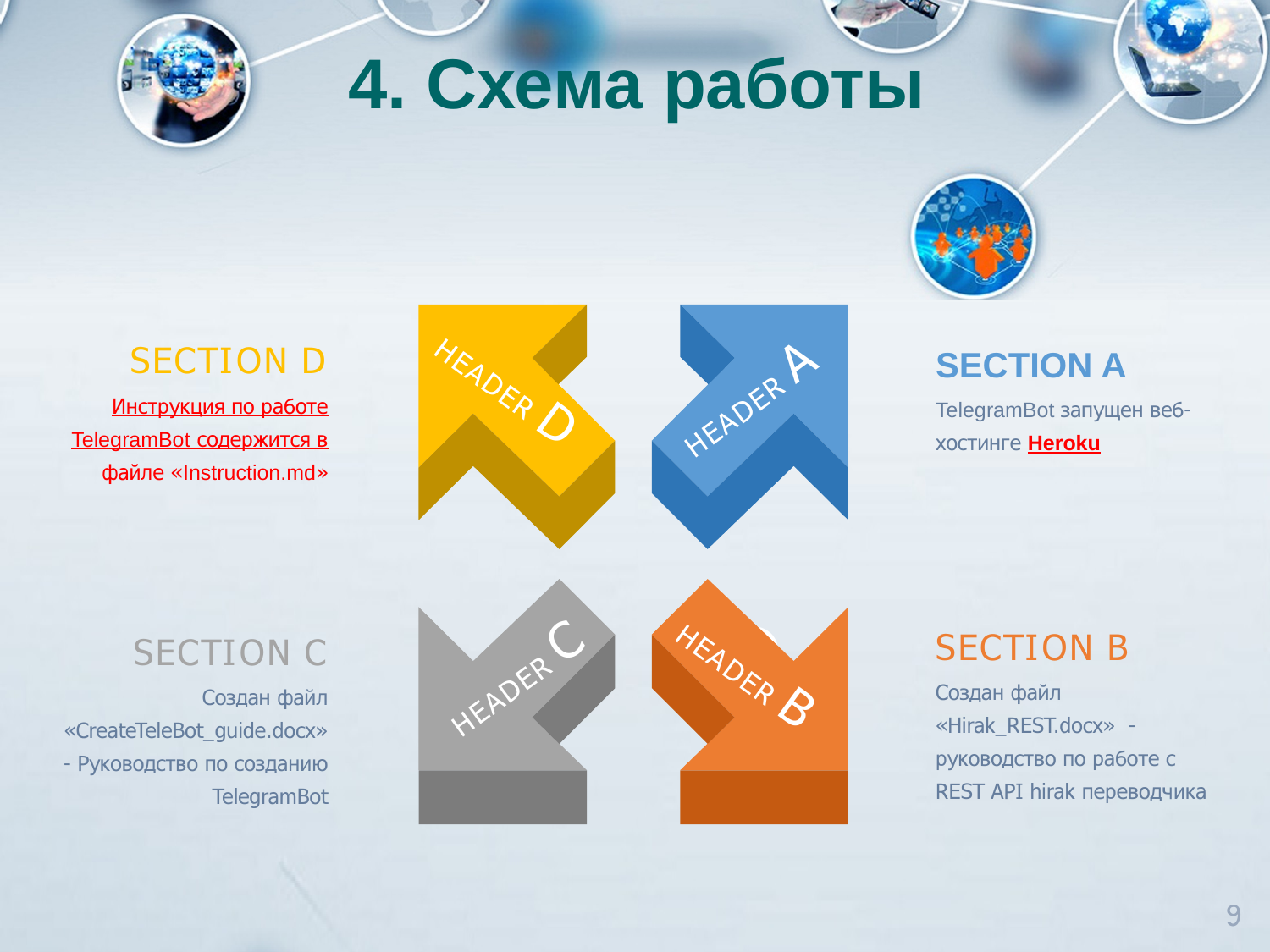

# 4. Схема работы

D
A
C
B
HEADER D
HEADER A
HEADER B
HEADER C
SECTION D
Инструкция по работе TelegramBot содержится в файле «Instruction.md»

SECTION A
TelegramBot запущен веб-хостинге Heroku
SECTION B
Создан файл «Hirak_REST.docx»  - руководство по работе с REST API hirak переводчика
SECTION C
Создан файл «CreateTeleBot_guide.docx» - Руководство по созданию TelegramBot